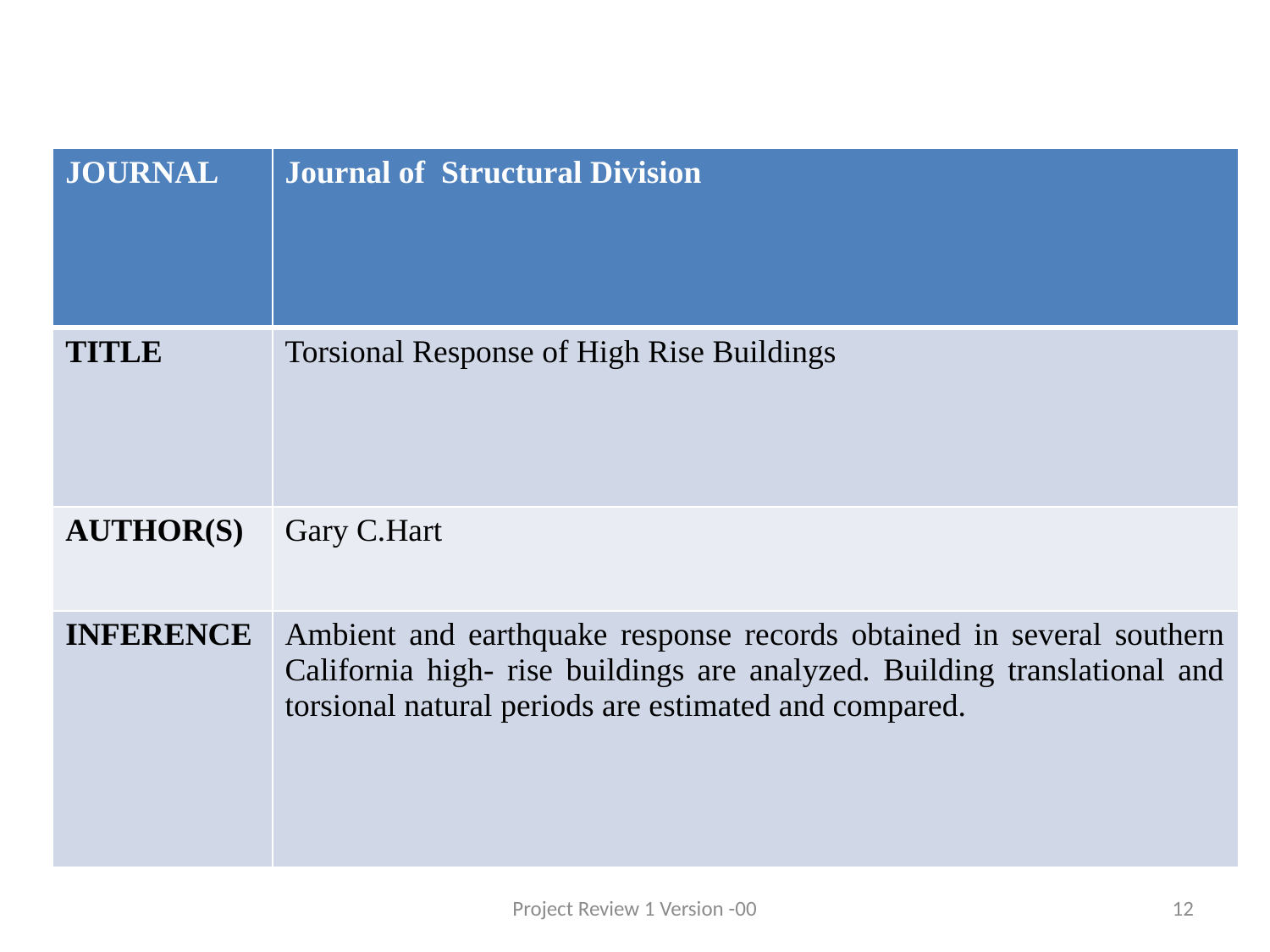

| JOURNAL | Journal of Structural Division |
| --- | --- |
| TITLE | Torsional Response of High Rise Buildings |
| AUTHOR(S) | Gary C.Hart |
| INFERENCE | Ambient and earthquake response records obtained in several southern California high- rise buildings are analyzed. Building translational and torsional natural periods are estimated and compared. |

Project Review 1 Version -00
12